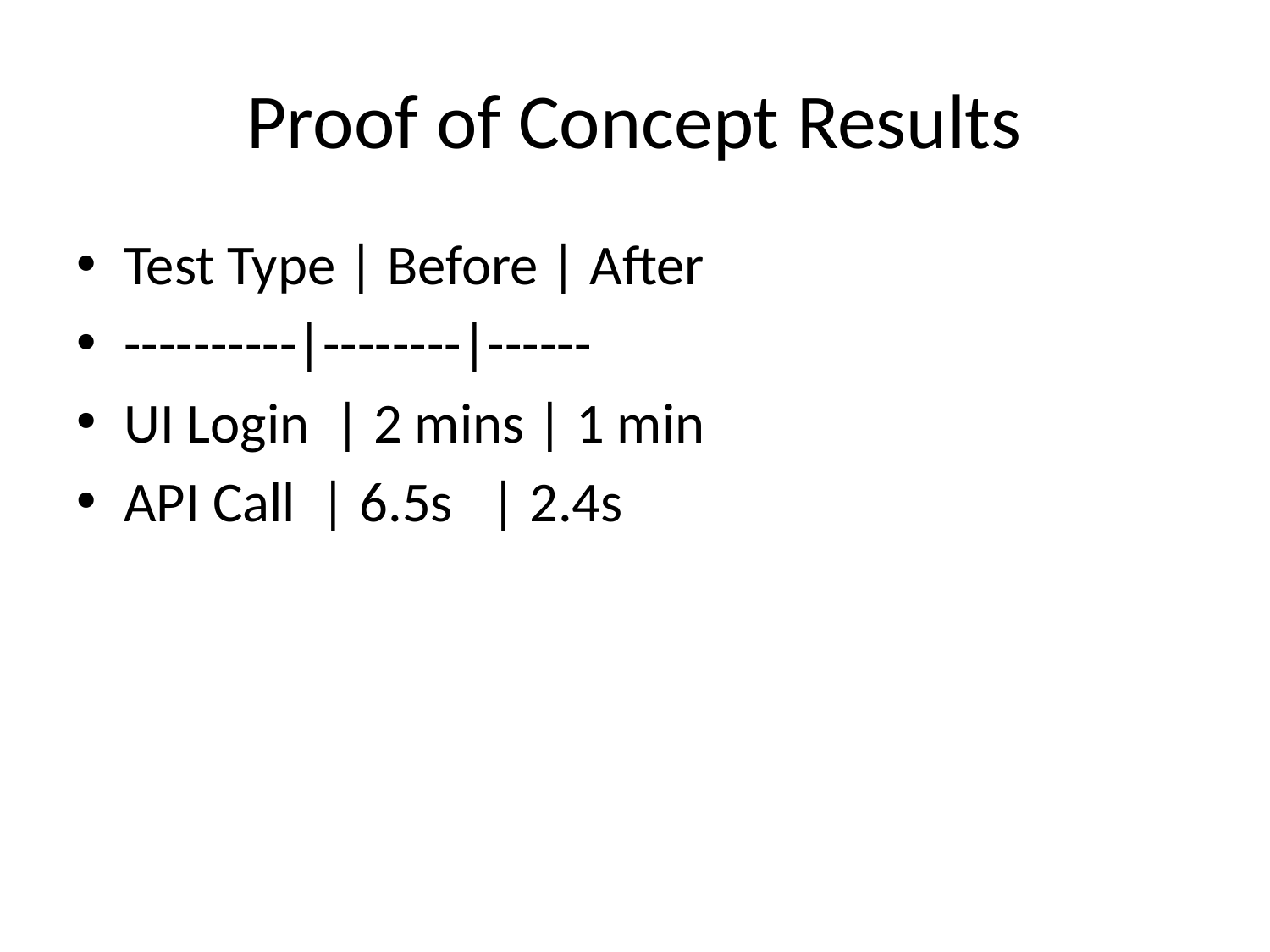

# Proof of Concept Results
Test Type | Before | After
----------|--------|------
UI Login  | 2 mins | 1 min
API Call  | 6.5s   | 2.4s